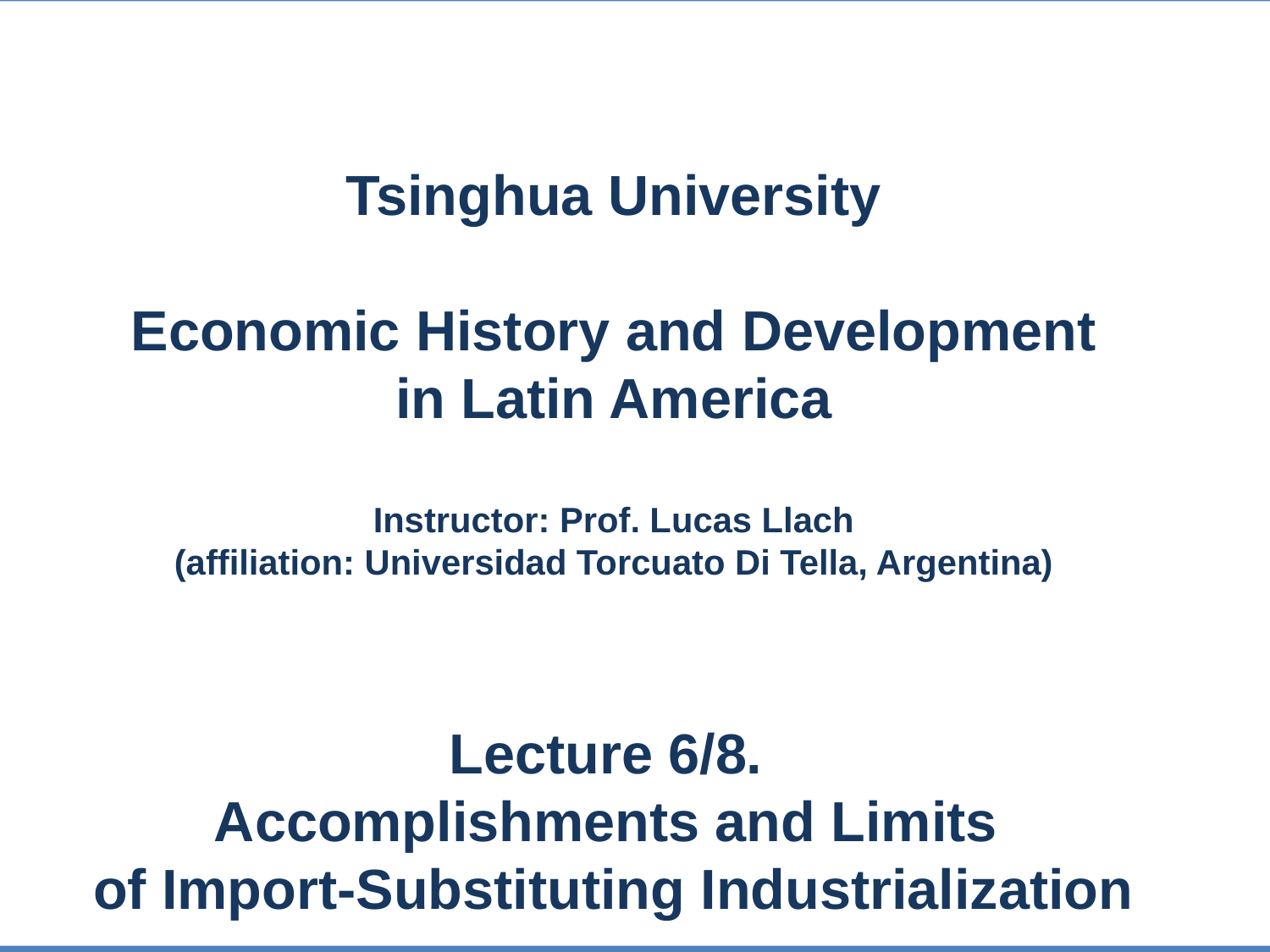

# Tsinghua University Economic History and Development in Latin America Instructor: Prof. Lucas Llach (affiliation: Universidad Torcuato Di Tella, Argentina) Lecture 6/8. Accomplishments and Limits of Import-Substituting Industrialization